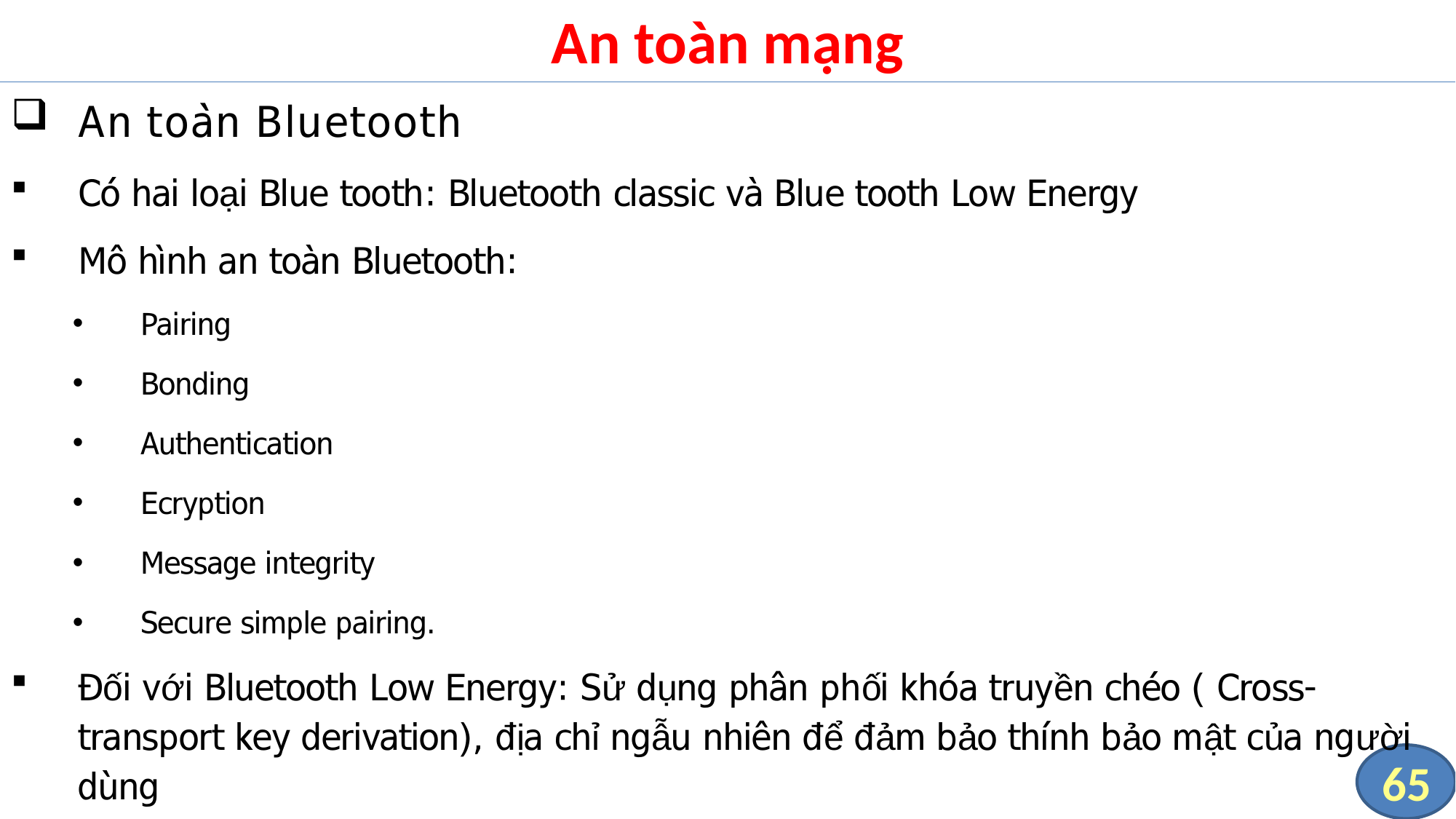

# An toàn mạng
An toàn Bluetooth
Có hai loại Blue tooth: Bluetooth classic và Blue tooth Low Energy
Mô hình an toàn Bluetooth:
Pairing
Bonding
Authentication
Ecryption
Message integrity
Secure simple pairing.
Đối với Bluetooth Low Energy: Sử dụng phân phối khóa truyền chéo ( Cross-transport key derivation), địa chỉ ngẫu nhiên để đảm bảo thính bảo mật của người dùng
65